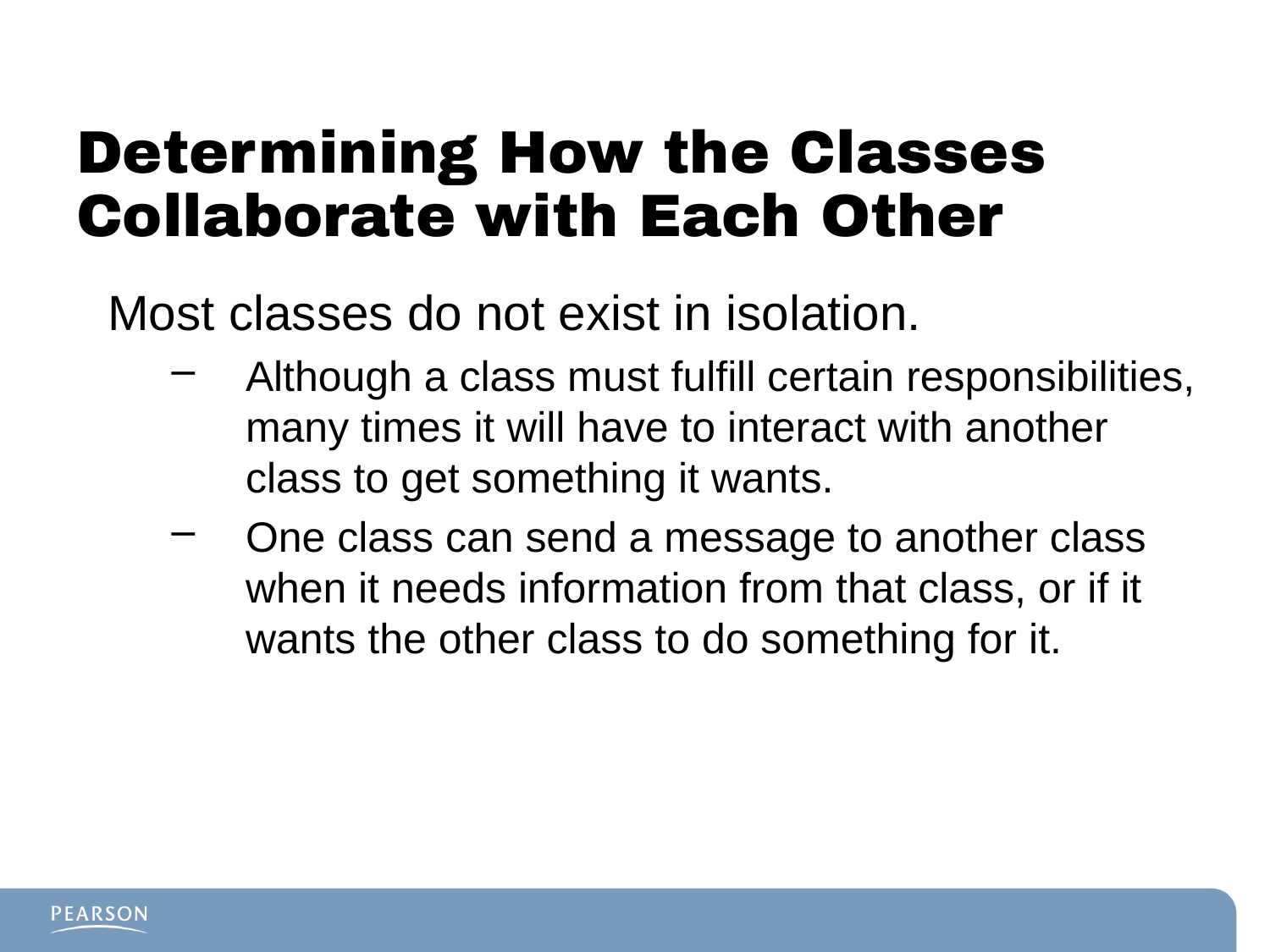

# Determining How the Classes Collaborate with Each Other
Most classes do not exist in isolation.
Although a class must fulfill certain responsibilities, many times it will have to interact with another class to get something it wants.
One class can send a message to another class when it needs information from that class, or if it wants the other class to do something for it.